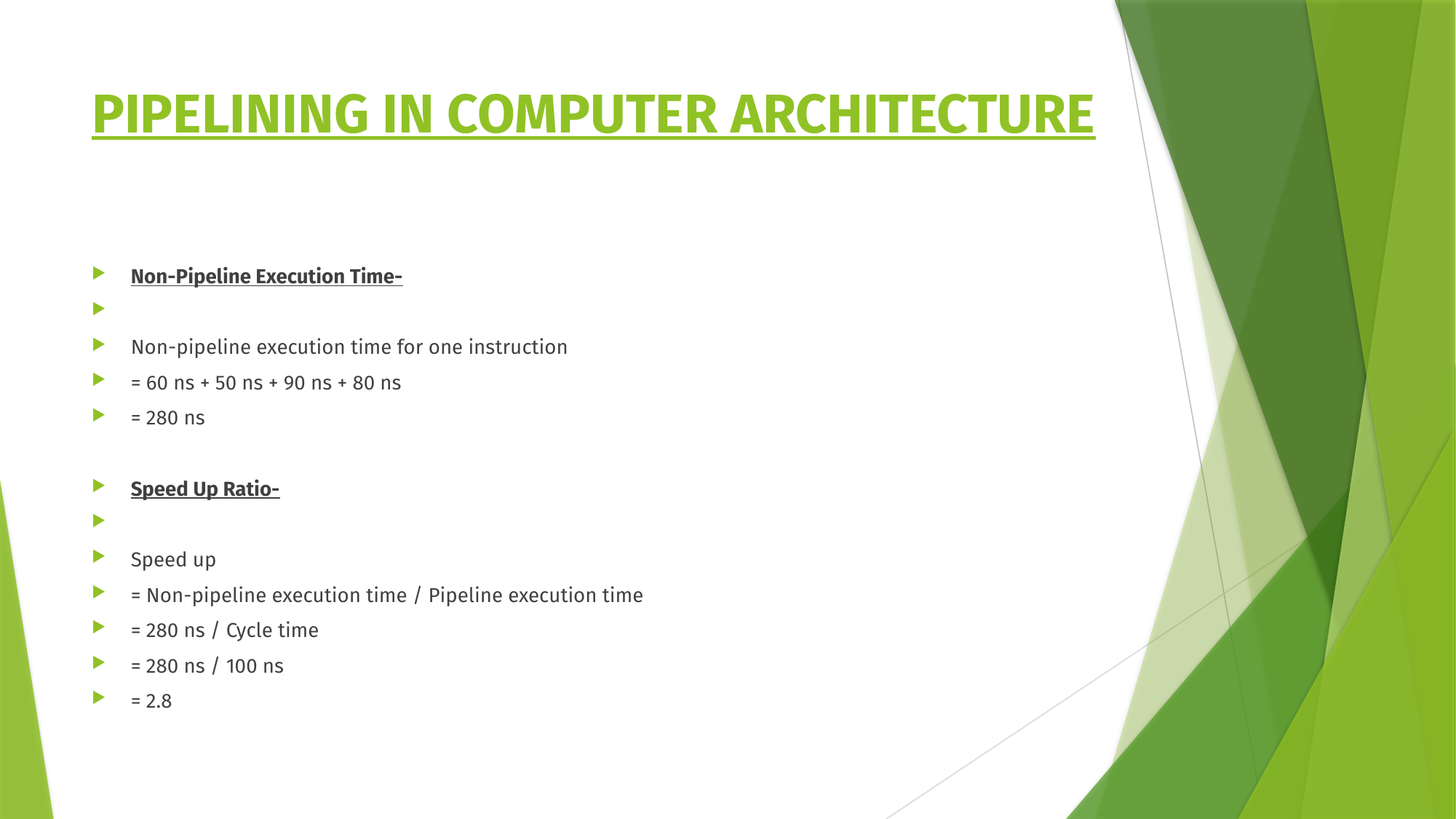

# PIPELINING IN COMPUTER ARCHITECTURE
Non-Pipeline Execution Time-

Non-pipeline execution time for one instruction
= 60 ns + 50 ns + 90 ns + 80 ns
= 280 ns

Speed Up Ratio-

Speed up
= Non-pipeline execution time / Pipeline execution time
= 280 ns / Cycle time
= 280 ns / 100 ns
= 2.8